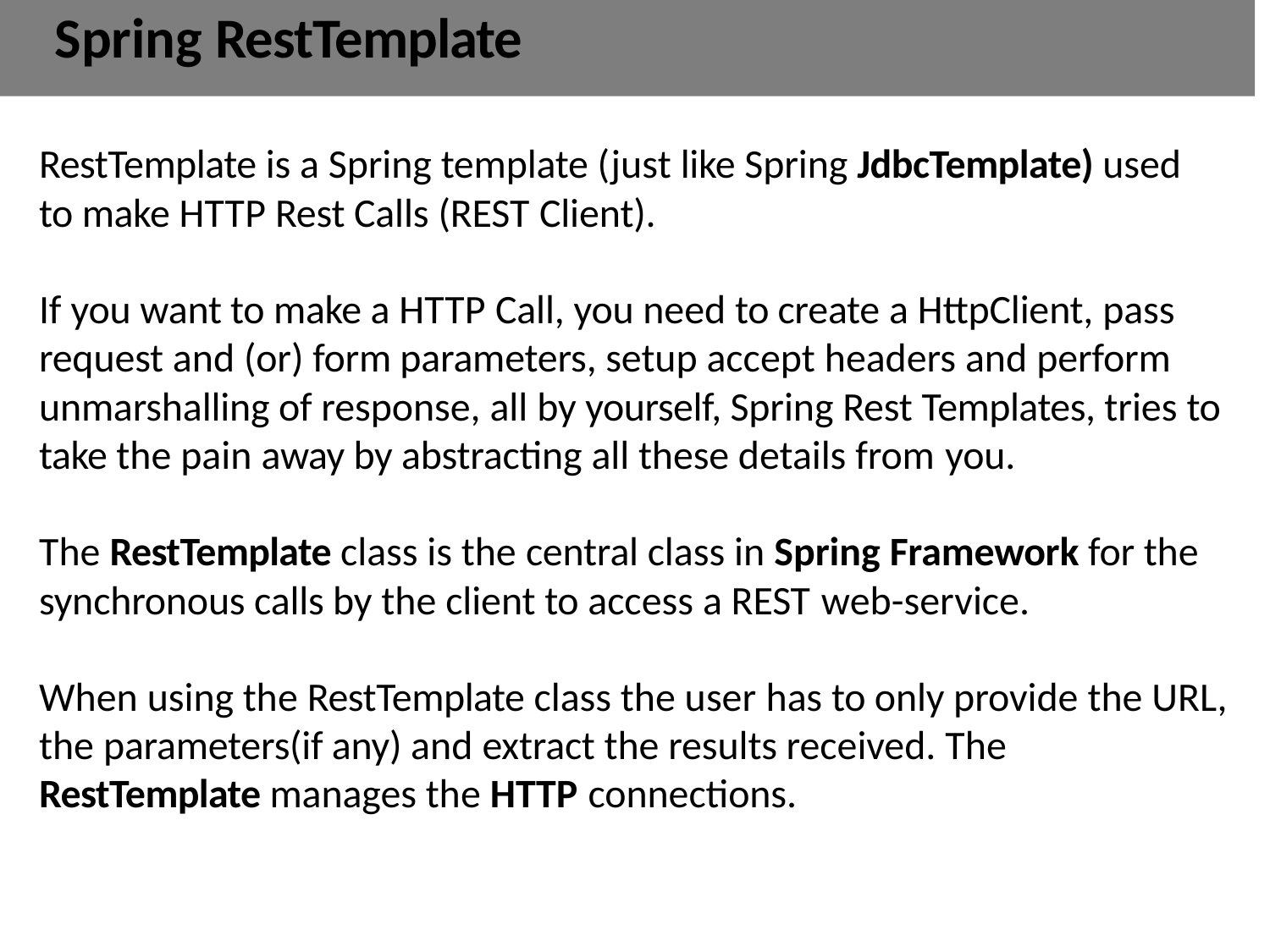

# Spring RestTemplate
RestTemplate is a Spring template (just like Spring JdbcTemplate) used  to make HTTP Rest Calls (REST Client).

If you want to make a HTTP Call, you need to create a HttpClient, pass  request and (or) form parameters, setup accept headers and perform  unmarshalling of response, all by yourself, Spring Rest Templates, tries to  take the pain away by abstracting all these details from you.

The RestTemplate class is the central class in Spring Framework for the  synchronous calls by the client to access a REST web-service.

When using the RestTemplate class the user has to only provide the URL,  the parameters(if any) and extract the results received. The  RestTemplate manages the HTTP connections.